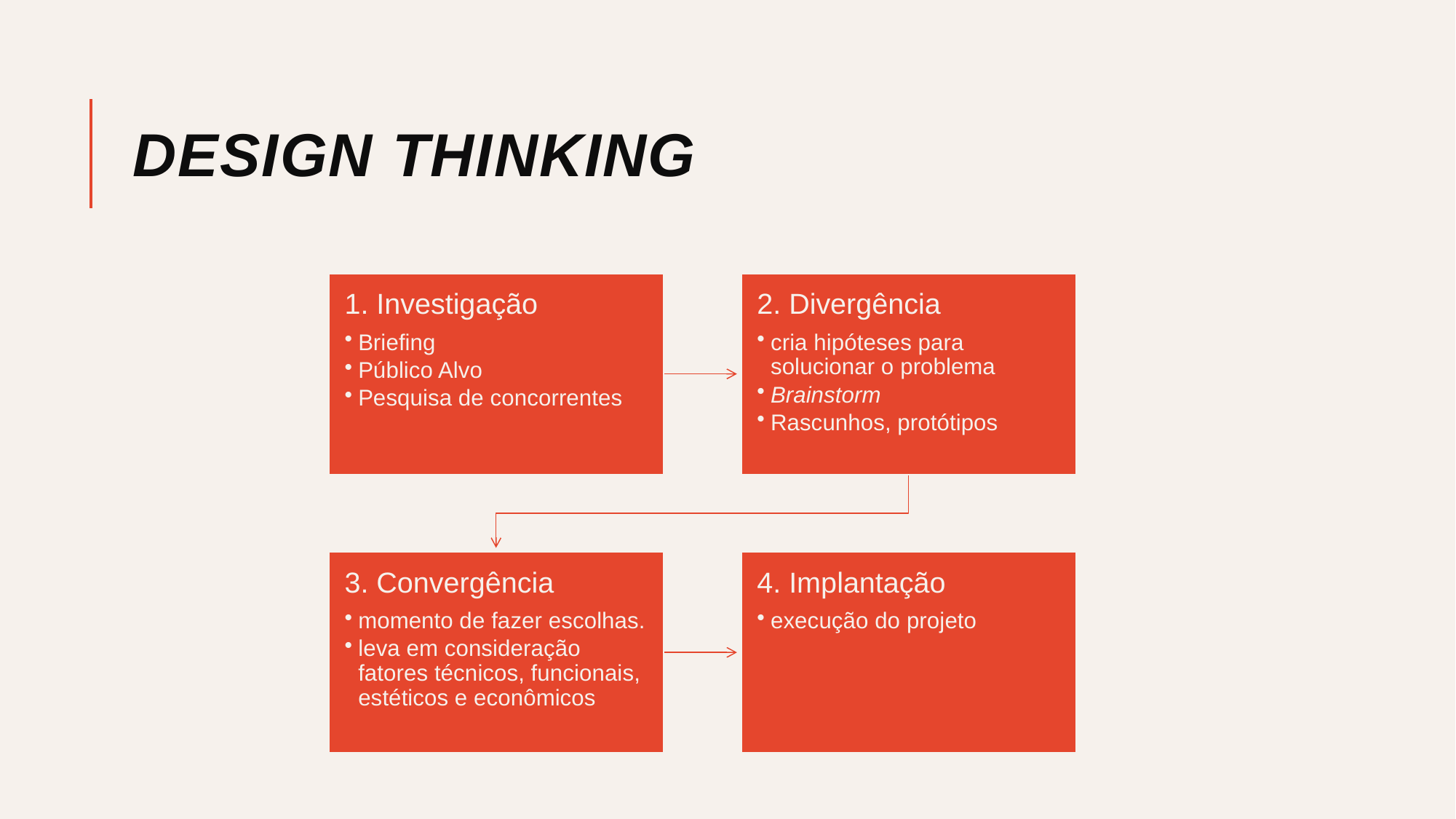

# Design thinking

1. Investigação
Briefing
Público Alvo
Pesquisa de concorrentes

2. Divergência
cria hipóteses para solucionar o problema
Brainstorm
Rascunhos, protótipos

3. Convergência
momento de fazer escolhas.
leva em consideração fatores técnicos, funcionais, estéticos e econômicos
4. Implantação
execução do projeto